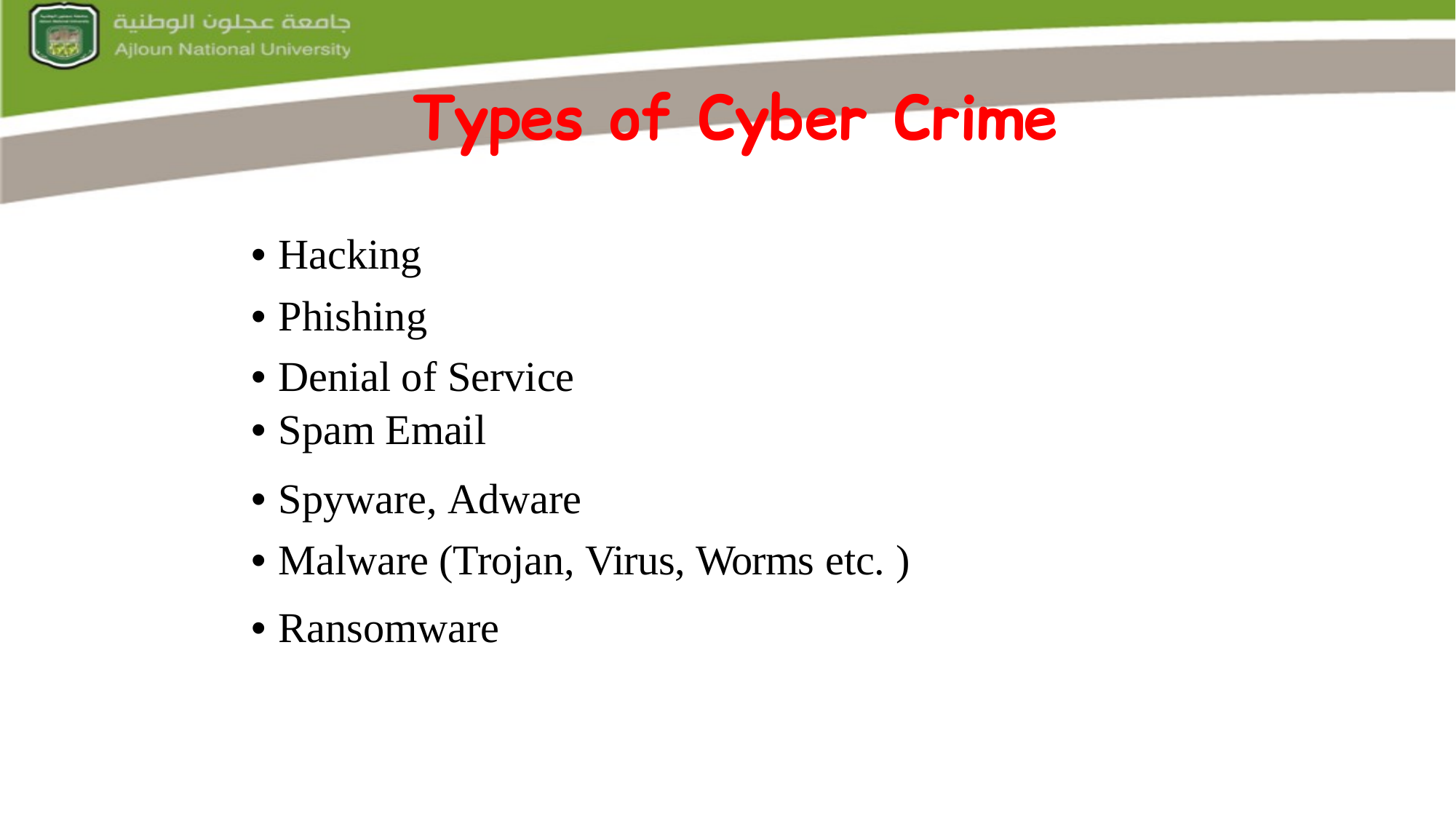

Types of Cyber Crime

• Hacking

• Phishing

• Denial of Service

• Spam Email

• Spyware, Adware

• Malware (Trojan, Virus, Worms etc. )

• Ransomware